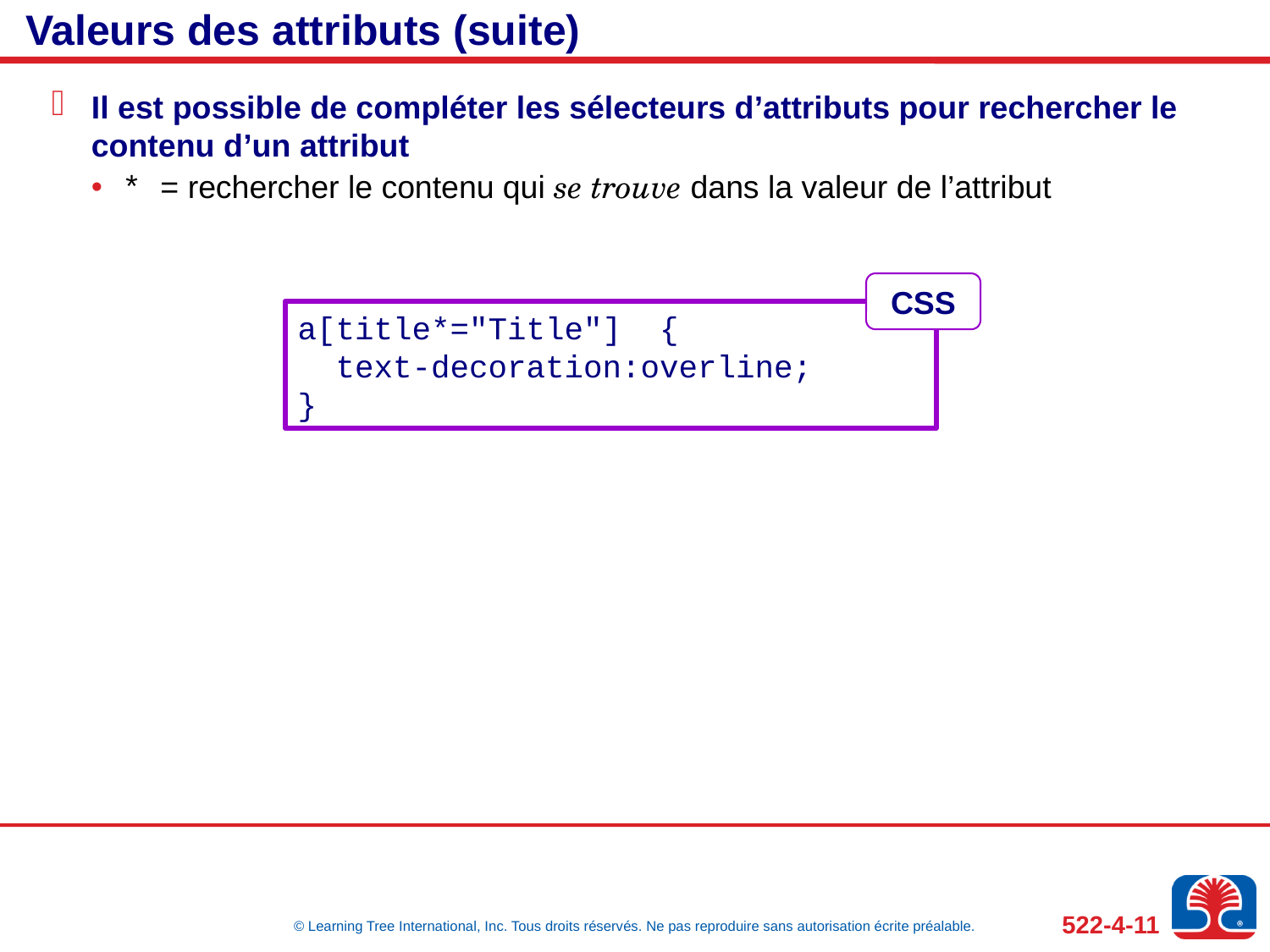

# Valeurs des attributs (suite)
Il est possible de compléter les sélecteurs d’attributs pour rechercher le contenu d’un attribut
* = rechercher le contenu qui se trouve dans la valeur de l’attribut

CSS
a[title*="Title"]  {
  text-decoration:overline;
}